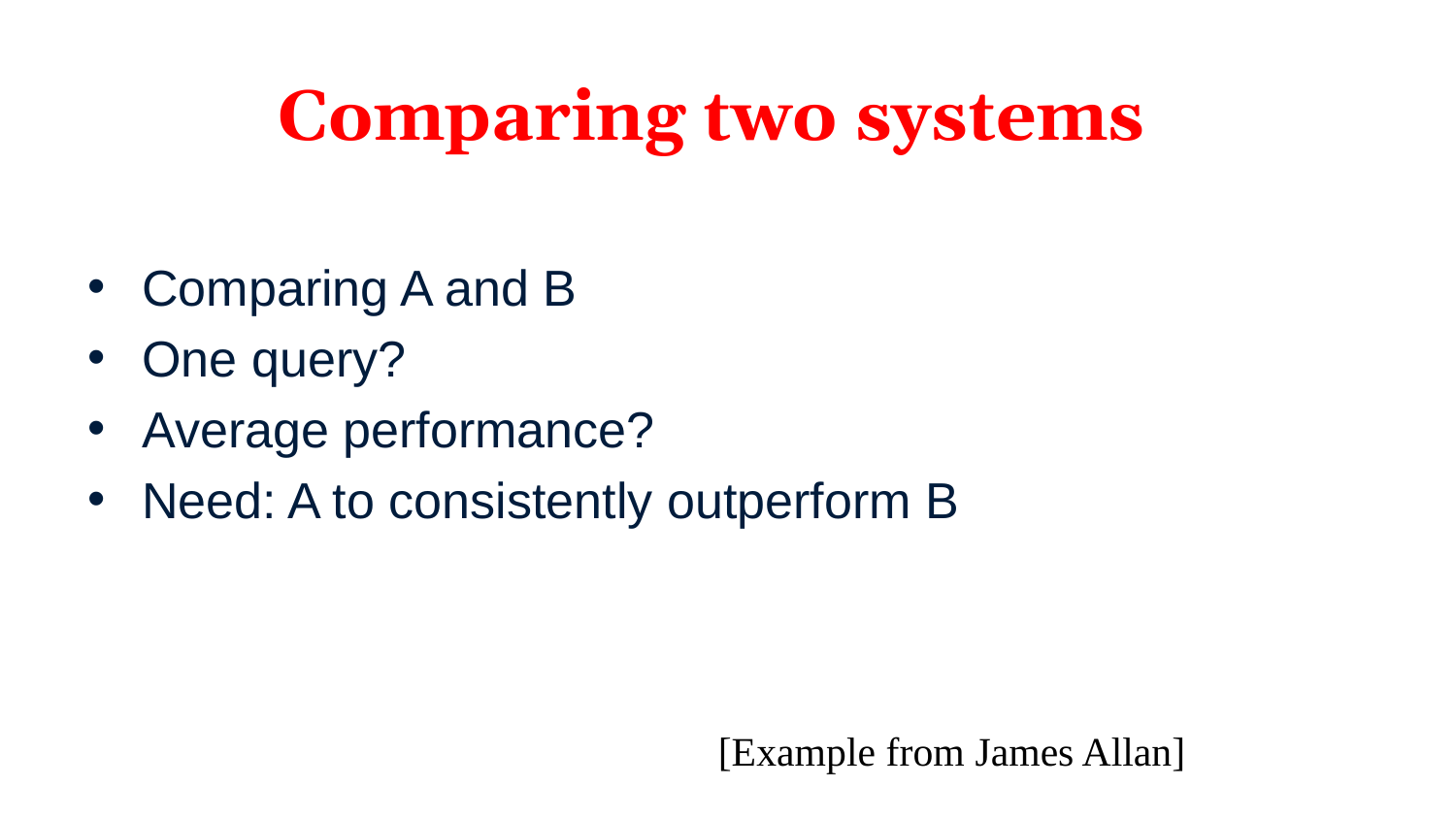

# Comparing two systems
Comparing A and B
One query?
Average performance?
Need: A to consistently outperform B

[Example from James Allan]